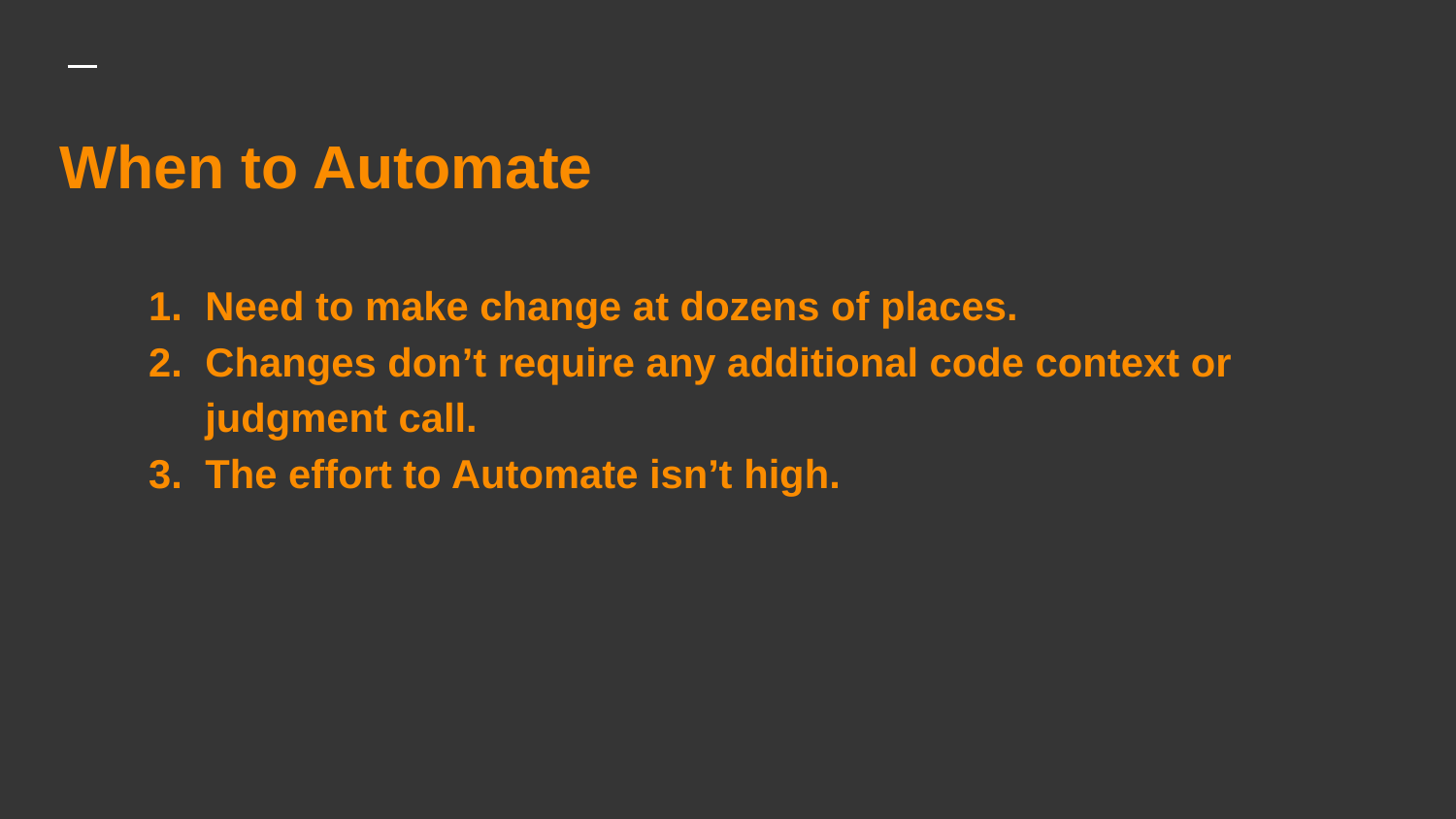

# When to Automate

Need to make change at dozens of places.
Changes don’t require any additional code context or judgment call.
The effort to Automate isn’t high.